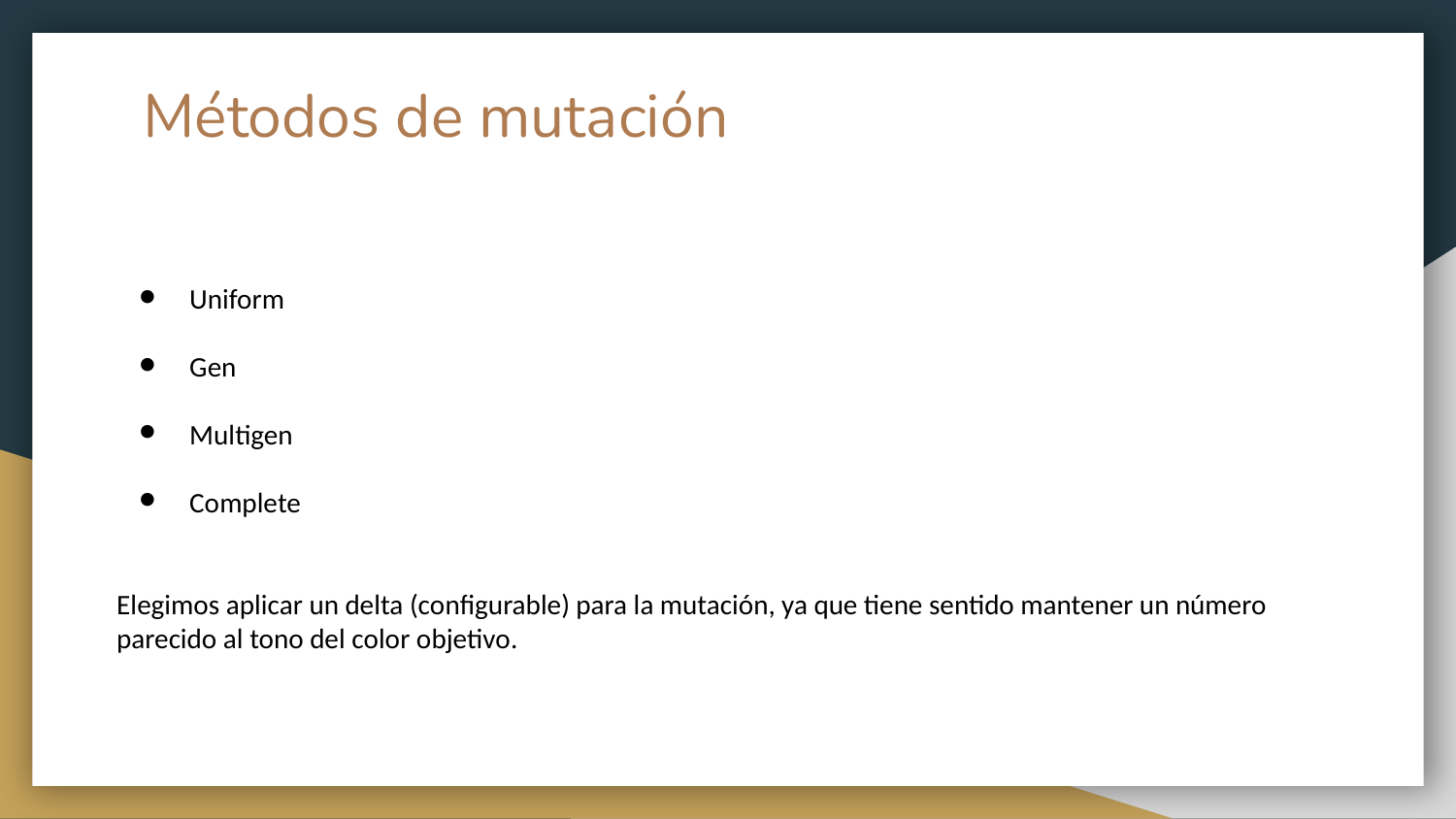

# Métodos de mutación
Uniform

Gen

Multigen

Complete

Elegimos aplicar un delta (configurable) para la mutación, ya que tiene sentido mantener un número parecido al tono del color objetivo.